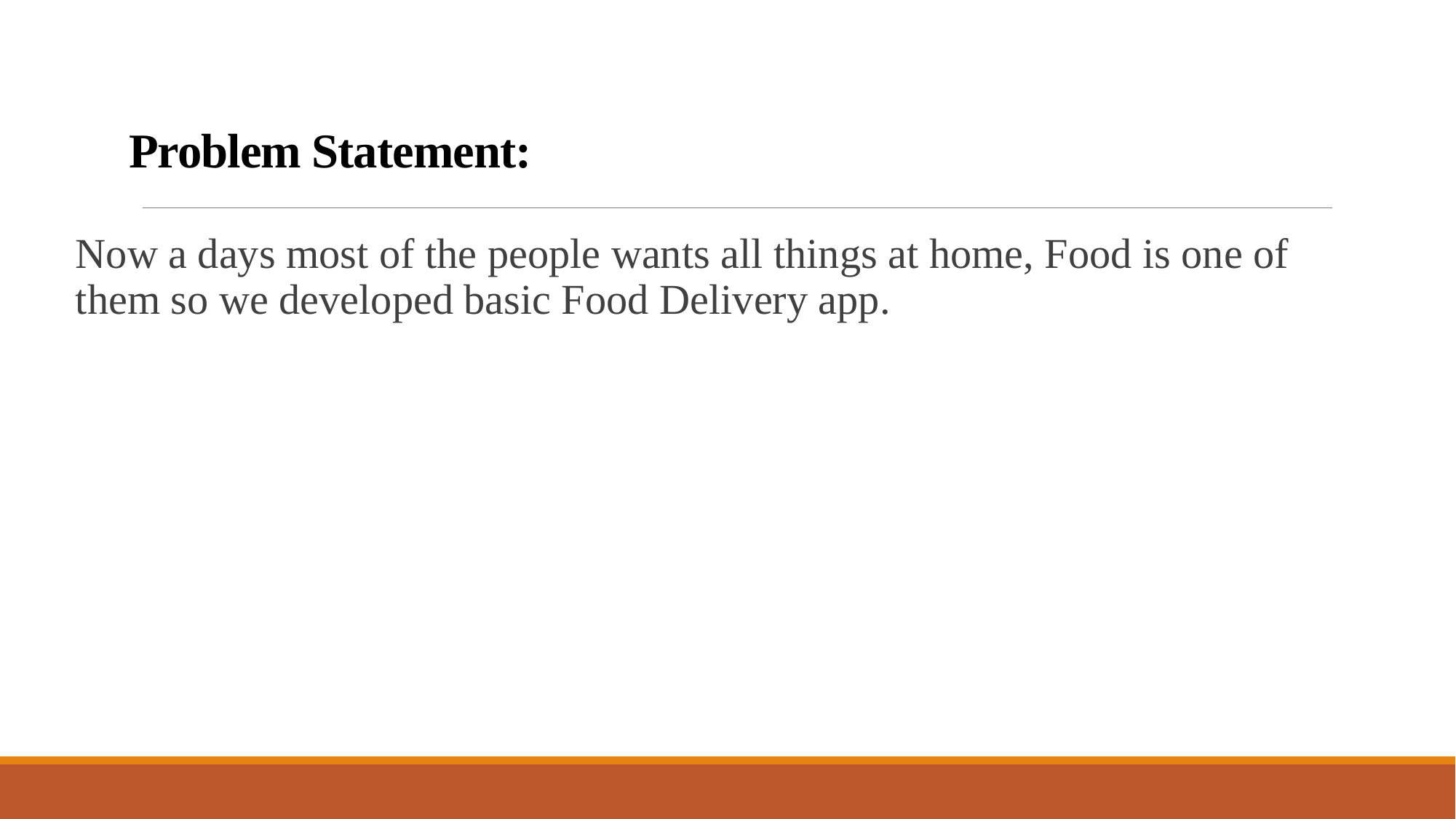

# Problem Statement:
Now a days most of the people wants all things at home, Food is one of them so we developed basic Food Delivery app.